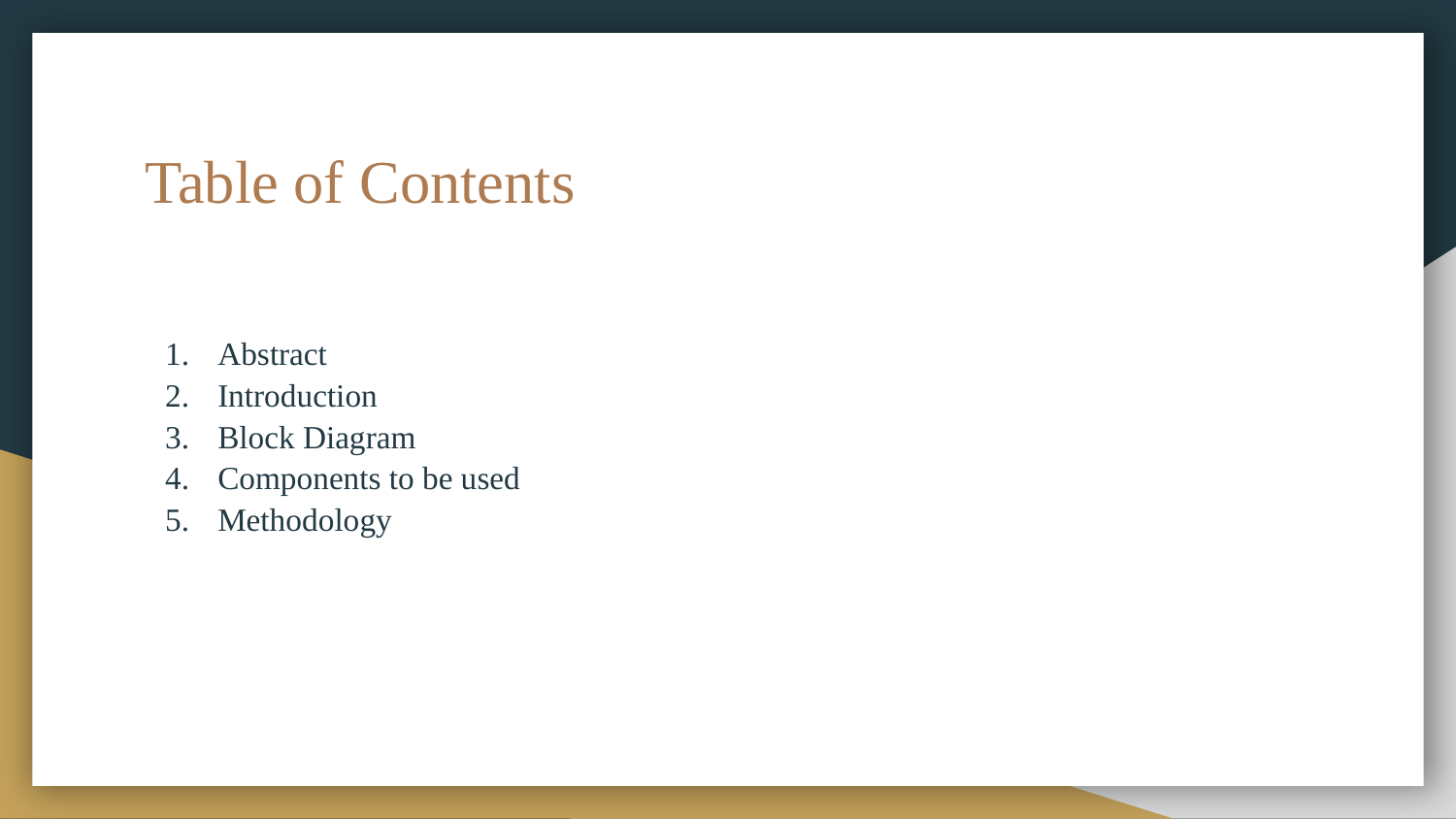

# Table of Contents
Abstract
Introduction
Block Diagram
Components to be used
Methodology